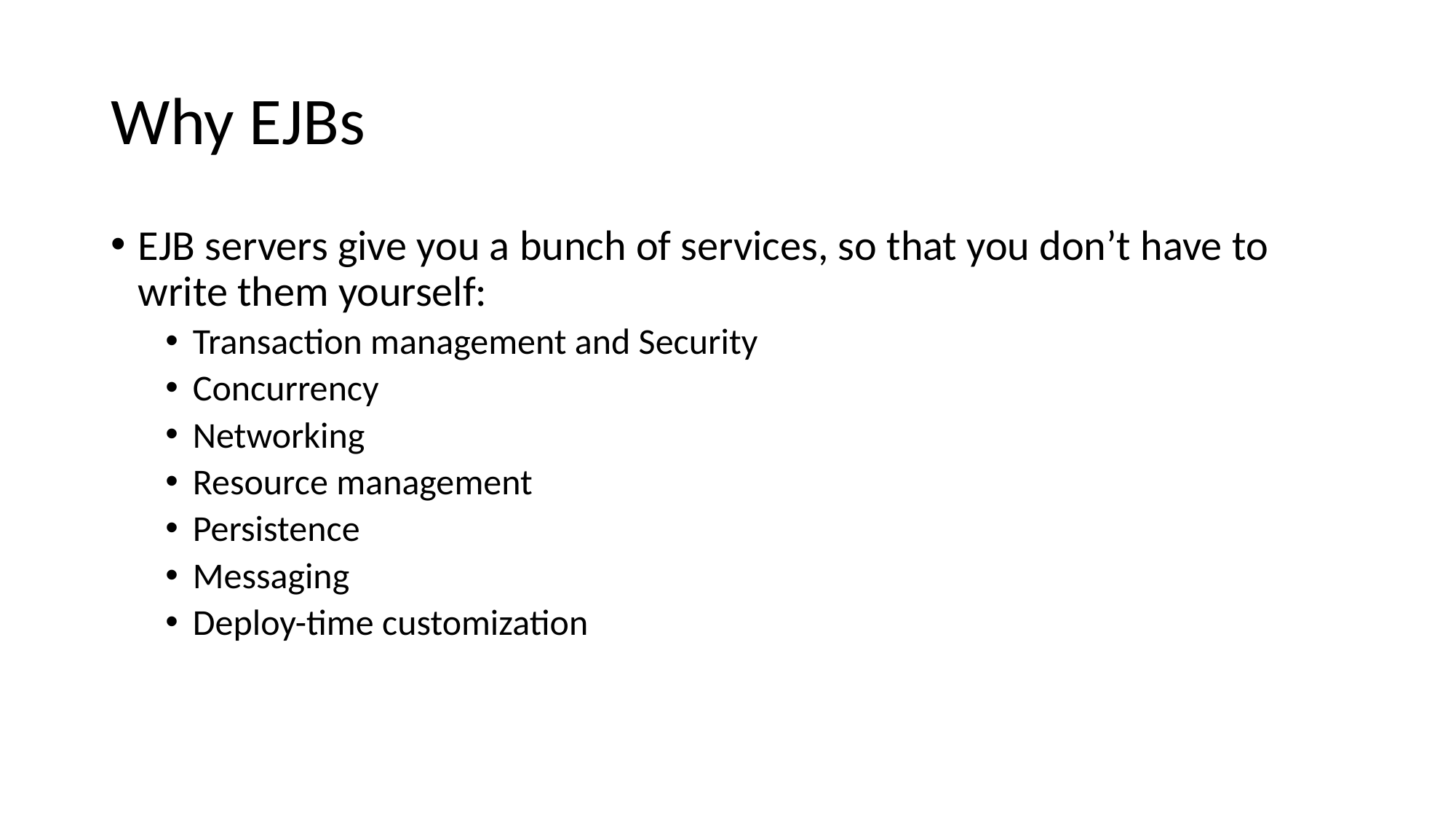

# Why EJBs
EJB servers give you a bunch of services, so that you don’t have to write them yourself:
Transaction management and Security
Concurrency
Networking
Resource management
Persistence
Messaging
Deploy-time customization